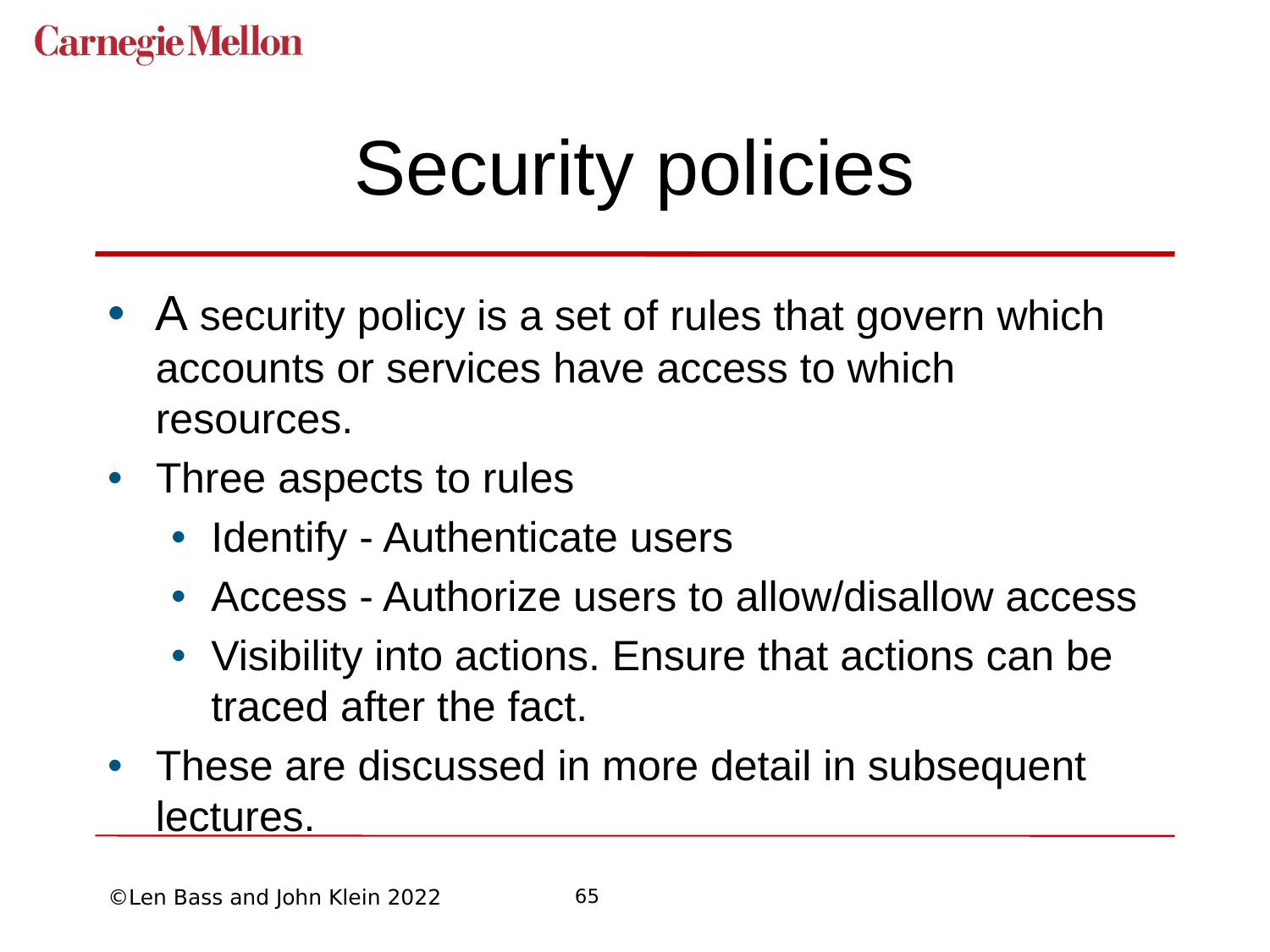

# Security policies
A security policy is a set of rules that govern which accounts or services have access to which resources.
Three aspects to rules
Identify - Authenticate users
Access - Authorize users to allow/disallow access
Visibility into actions. Ensure that actions can be traced after the fact.
These are discussed in more detail in subsequent lectures.